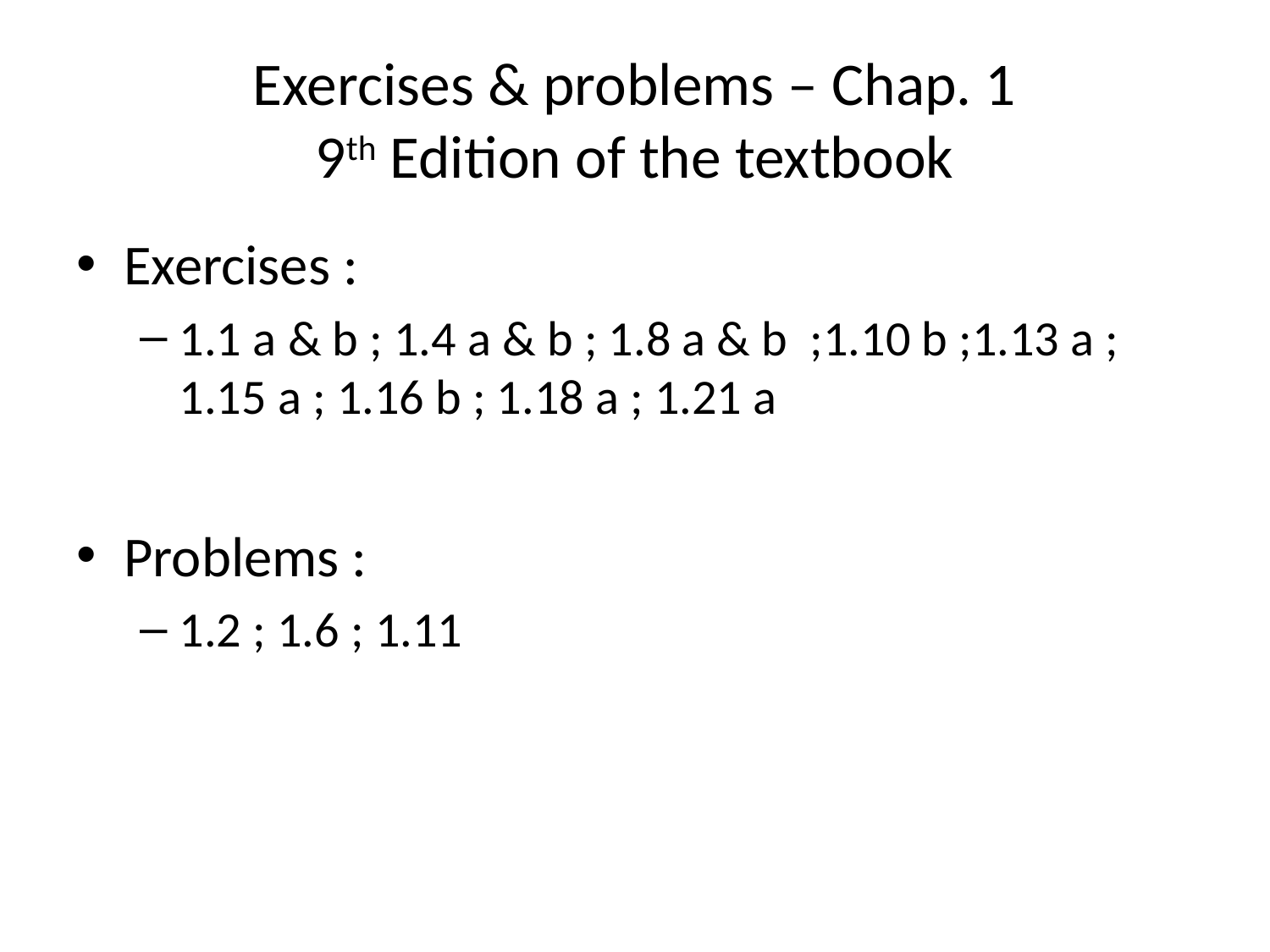

# Exercises & problems – Chap. 1 9th Edition of the textbook
Exercises :
1.1 a & b ; 1.4 a & b ; 1.8 a & b  ;1.10 b ;1.13 a ; 1.15 a ; 1.16 b ; 1.18 a ; 1.21 a

Problems :
1.2 ; 1.6 ; 1.11